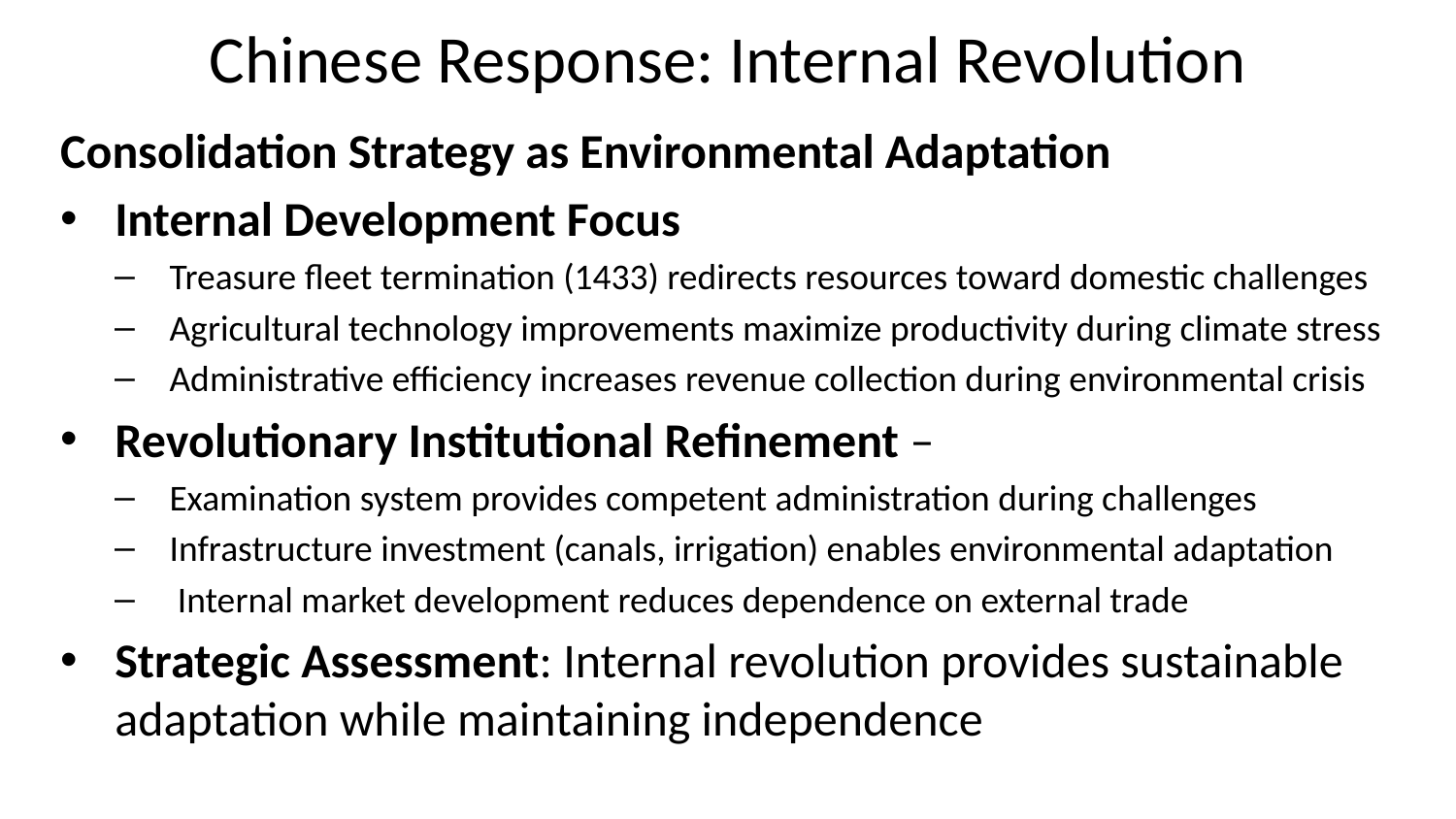

# Chinese Response: Internal Revolution
Consolidation Strategy as Environmental Adaptation
Internal Development Focus
Treasure fleet termination (1433) redirects resources toward domestic challenges
Agricultural technology improvements maximize productivity during climate stress
Administrative efficiency increases revenue collection during environmental crisis
Revolutionary Institutional Refinement –
Examination system provides competent administration during challenges
Infrastructure investment (canals, irrigation) enables environmental adaptation
 Internal market development reduces dependence on external trade
Strategic Assessment: Internal revolution provides sustainable adaptation while maintaining independence